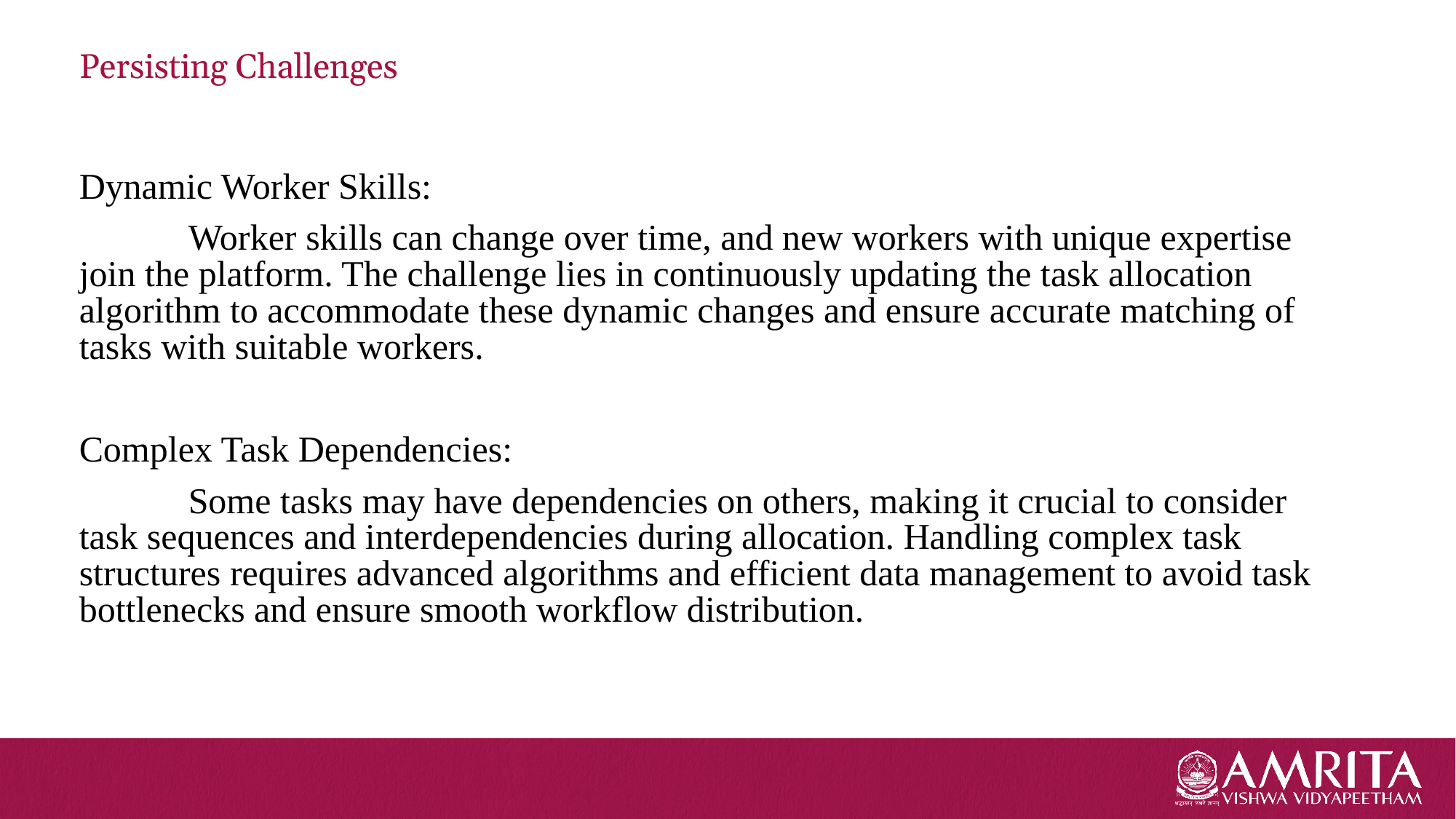

# Persisting Challenges
Dynamic Worker Skills:
	Worker skills can change over time, and new workers with unique expertise join the platform. The challenge lies in continuously updating the task allocation algorithm to accommodate these dynamic changes and ensure accurate matching of tasks with suitable workers.

Complex Task Dependencies:
	Some tasks may have dependencies on others, making it crucial to consider task sequences and interdependencies during allocation. Handling complex task structures requires advanced algorithms and efficient data management to avoid task bottlenecks and ensure smooth workflow distribution.